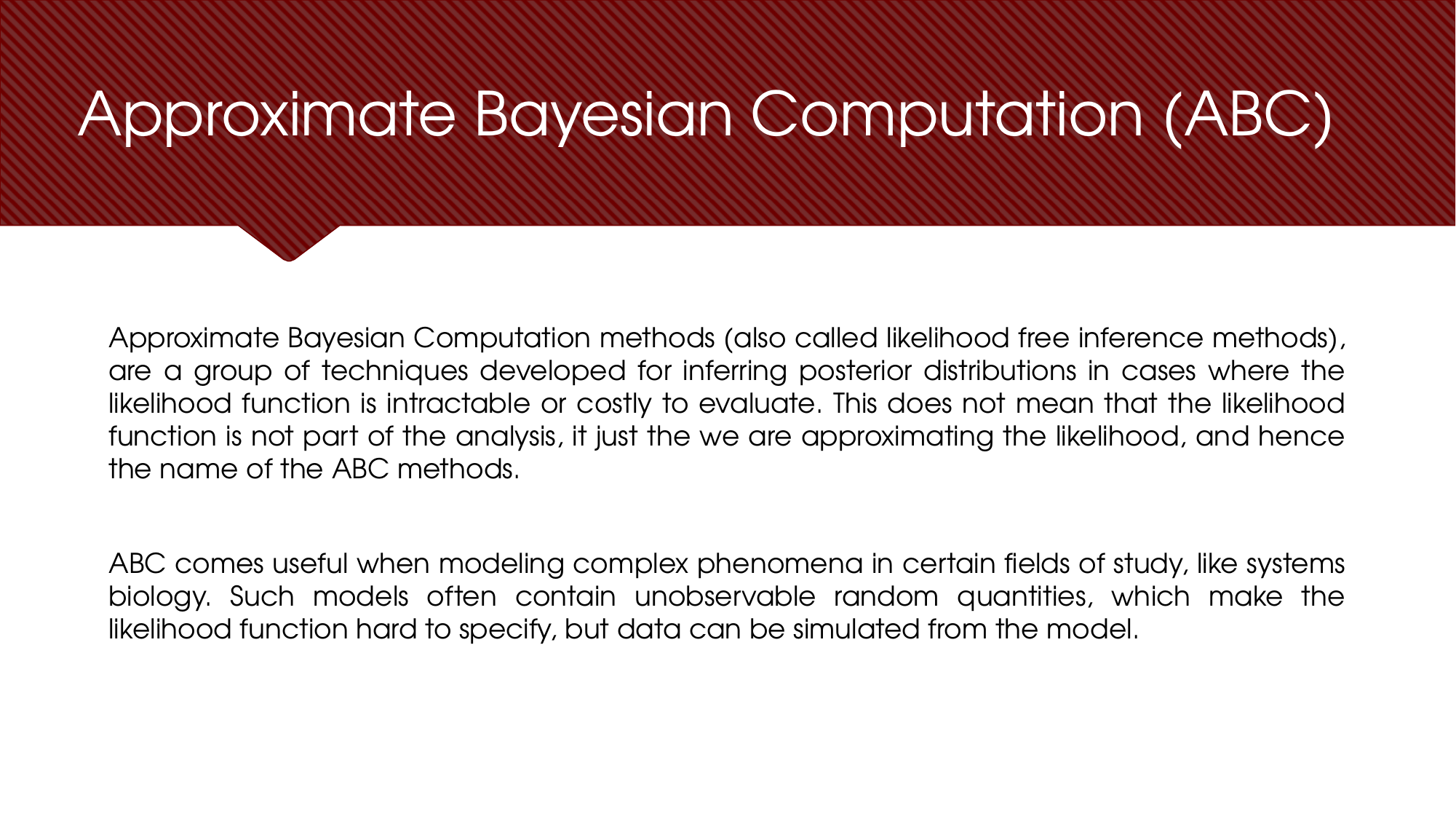

# Approximate Bayesian Computation (ABC)
Approximate Bayesian Computation methods (also called likelihood free inference methods), are a group of techniques developed for inferring posterior distributions in cases where the likelihood function is intractable or costly to evaluate. This does not mean that the likelihood function is not part of the analysis, it just the we are approximating the likelihood, and hence the name of the ABC methods.

ABC comes useful when modeling complex phenomena in certain fields of study, like systems biology. Such models often contain unobservable random quantities, which make the likelihood function hard to specify, but data can be simulated from the model.